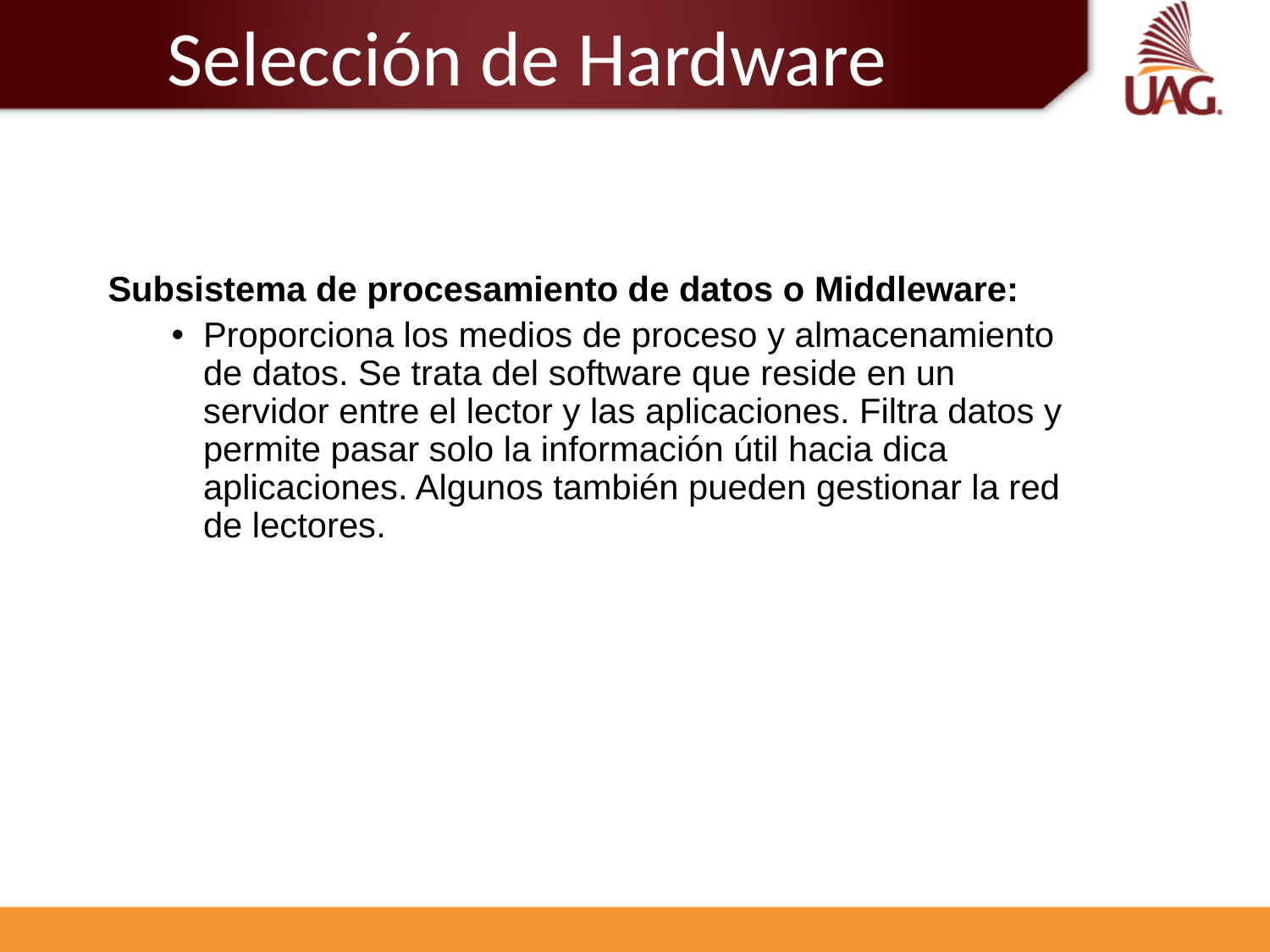

Selección de Hardware

Subsistema de procesamiento de datos o Middleware:
Proporciona los medios de proceso y almacenamiento de datos. Se trata del software que reside en un servidor entre el lector y las aplicaciones. Filtra datos y permite pasar solo la información útil hacia dica aplicaciones. Algunos también pueden gestionar la red de lectores.